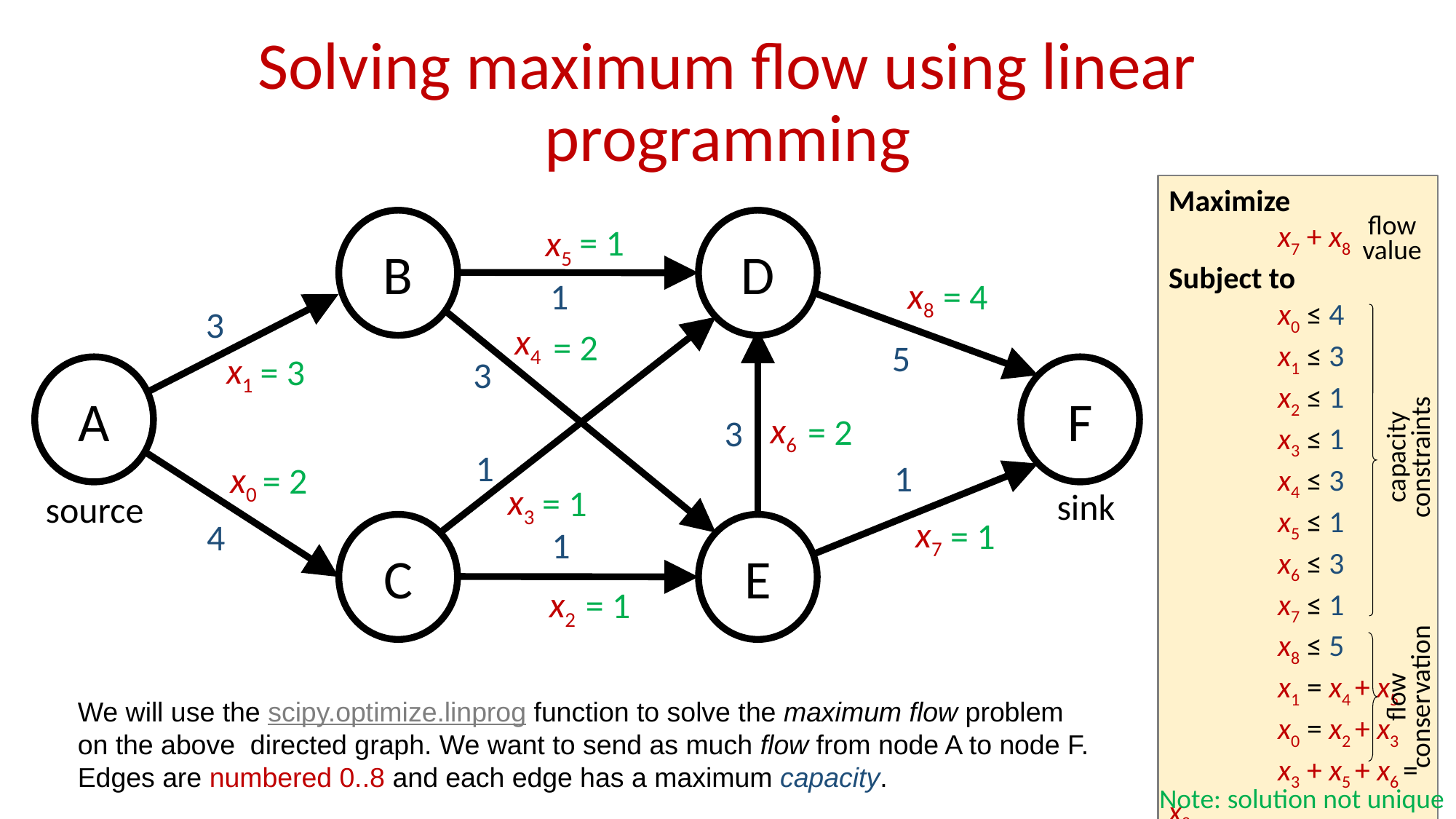

Solving maximum flow using linear programming
Maximize
	x7 + x8
Subject to
	x0 ≤ 4
	x1 ≤ 3
	x2 ≤ 1
	x3 ≤ 1
	x4 ≤ 3
	x5 ≤ 1
	x6 ≤ 3
	x7 ≤ 1
	x8 ≤ 5
	x1 = x4 + x5
	x0 = x2 + x3
	x3 + x5 + x6 = x8
	x2 + x4 = x6 + x7
flow value

capacity constraints

flow conservation
B
D
x5
x8
x4
x1
x6
x0
x3
x7
x2
1
3
5
3
A
F
3
1
1
sink
source
4
C
E
1
= 1
= 4
= 2
= 3
= 2
= 2
= 1
= 1
= 1
Note: solution not unique
We will use the scipy.optimize.linprog function to solve the maximum flow problem on the above  directed graph. We want to send as much flow from node A to node F.  Edges are numbered 0..8 and each edge has a maximum capacity.